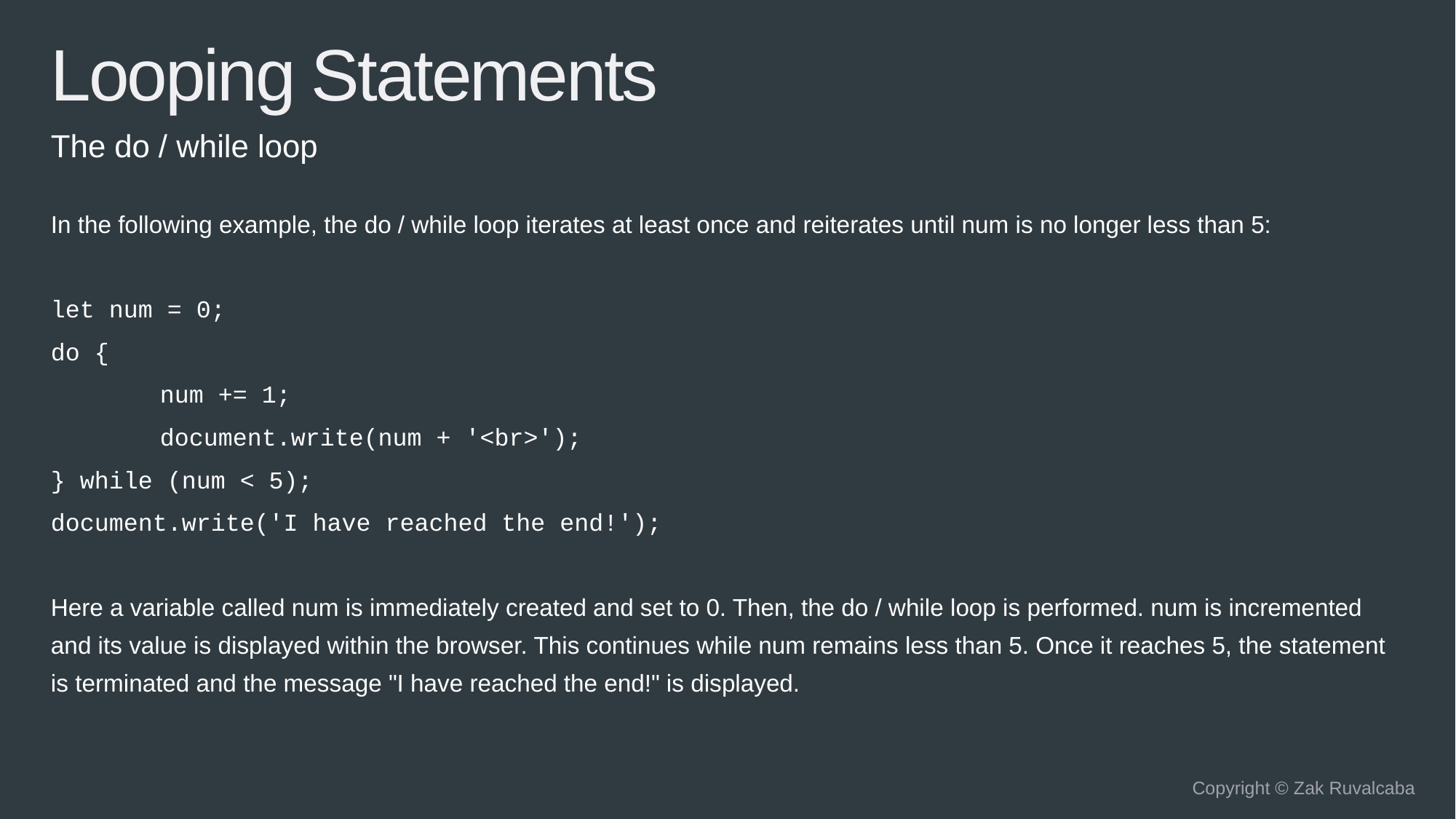

# Looping Statements
The do / while loop
In the following example, the do / while loop iterates at least once and reiterates until num is no longer less than 5:

let num = 0;
do {
	num += 1;
	document.write(num + '<br>');
} while (num < 5);
document.write('I have reached the end!');

Here a variable called num is immediately created and set to 0. Then, the do / while loop is performed. num is incremented and its value is displayed within the browser. This continues while num remains less than 5. Once it reaches 5, the statement is terminated and the message "I have reached the end!" is displayed.